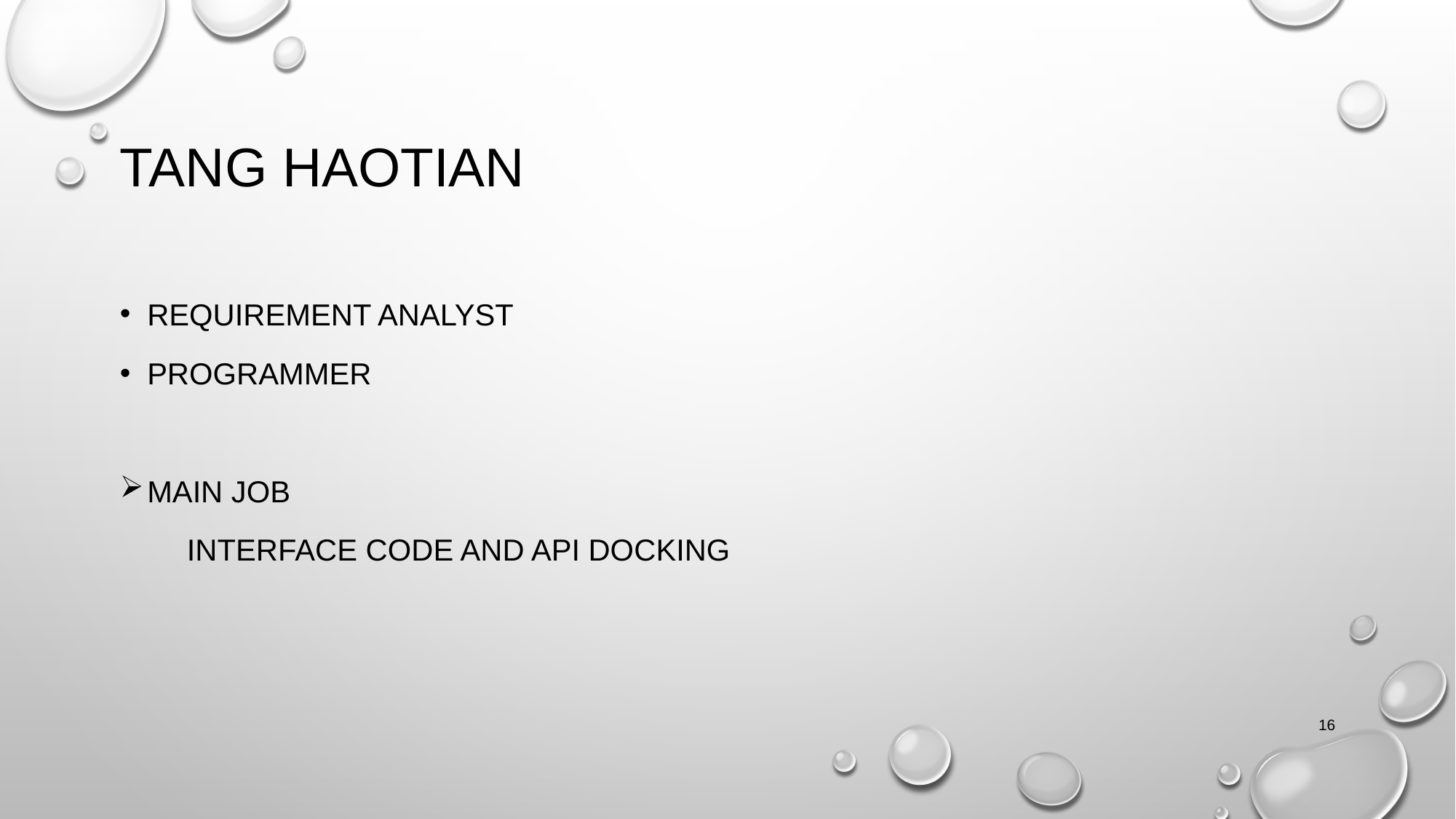

# TANG HAOTIAN
Requirement Analyst
programmer

Main job
        Interface code and api docking
16